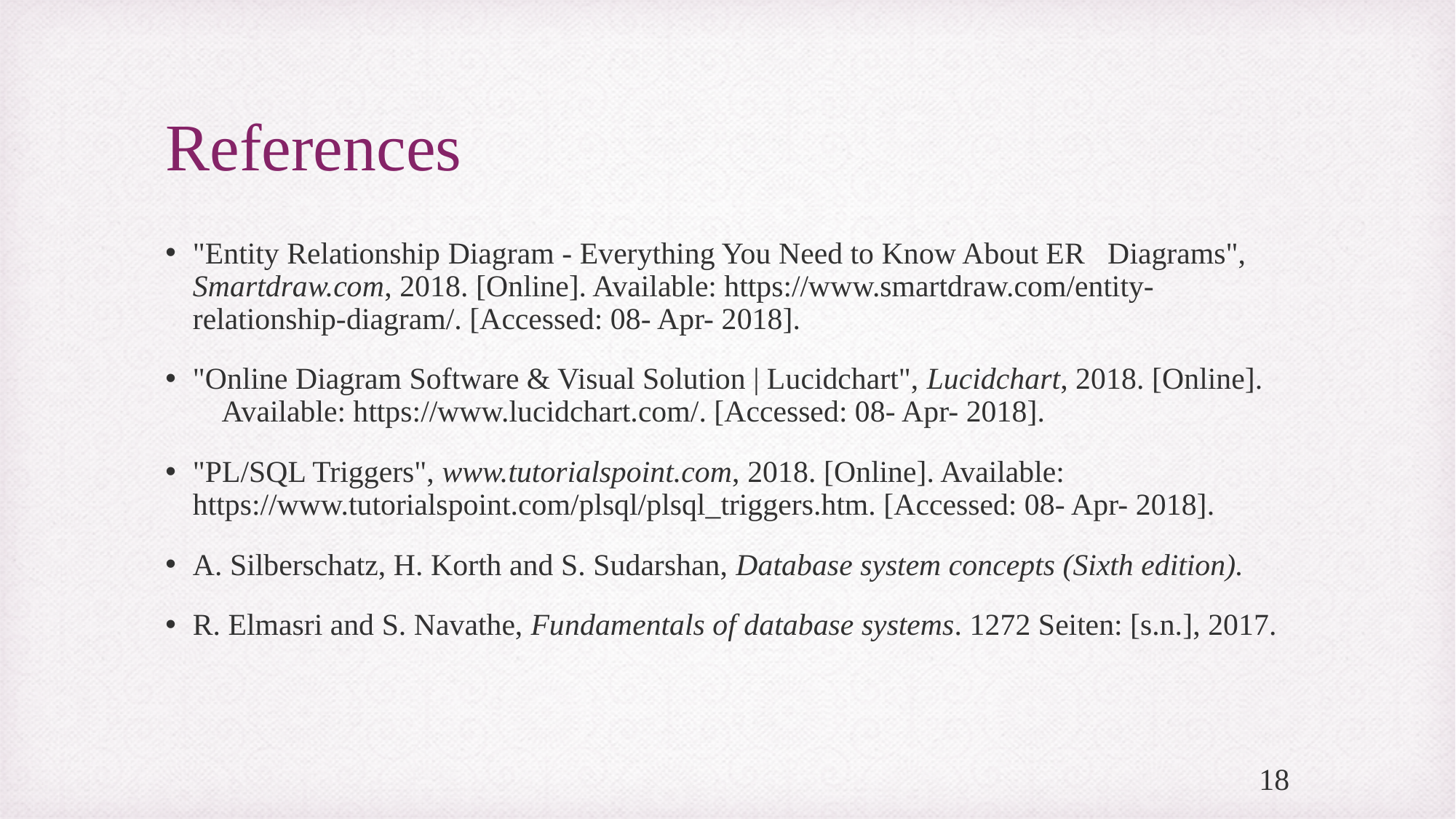

# References
"Entity Relationship Diagram - Everything You Need to Know About ER   Diagrams",  Smartdraw.com, 2018. [Online]. Available: https://www.smartdraw.com/entity-relationship-diagram/. [Accessed: 08- Apr- 2018].
"Online Diagram Software & Visual Solution | Lucidchart", Lucidchart, 2018. [Online].        Available: https://www.lucidchart.com/. [Accessed: 08- Apr- 2018].
"PL/SQL Triggers", www.tutorialspoint.com, 2018. [Online]. Available: https://www.tutorialspoint.com/plsql/plsql_triggers.htm. [Accessed: 08- Apr- 2018].
A. Silberschatz, H. Korth and S. Sudarshan, Database system concepts (Sixth edition).
R. Elmasri and S. Navathe, Fundamentals of database systems. 1272 Seiten: [s.n.], 2017.
18